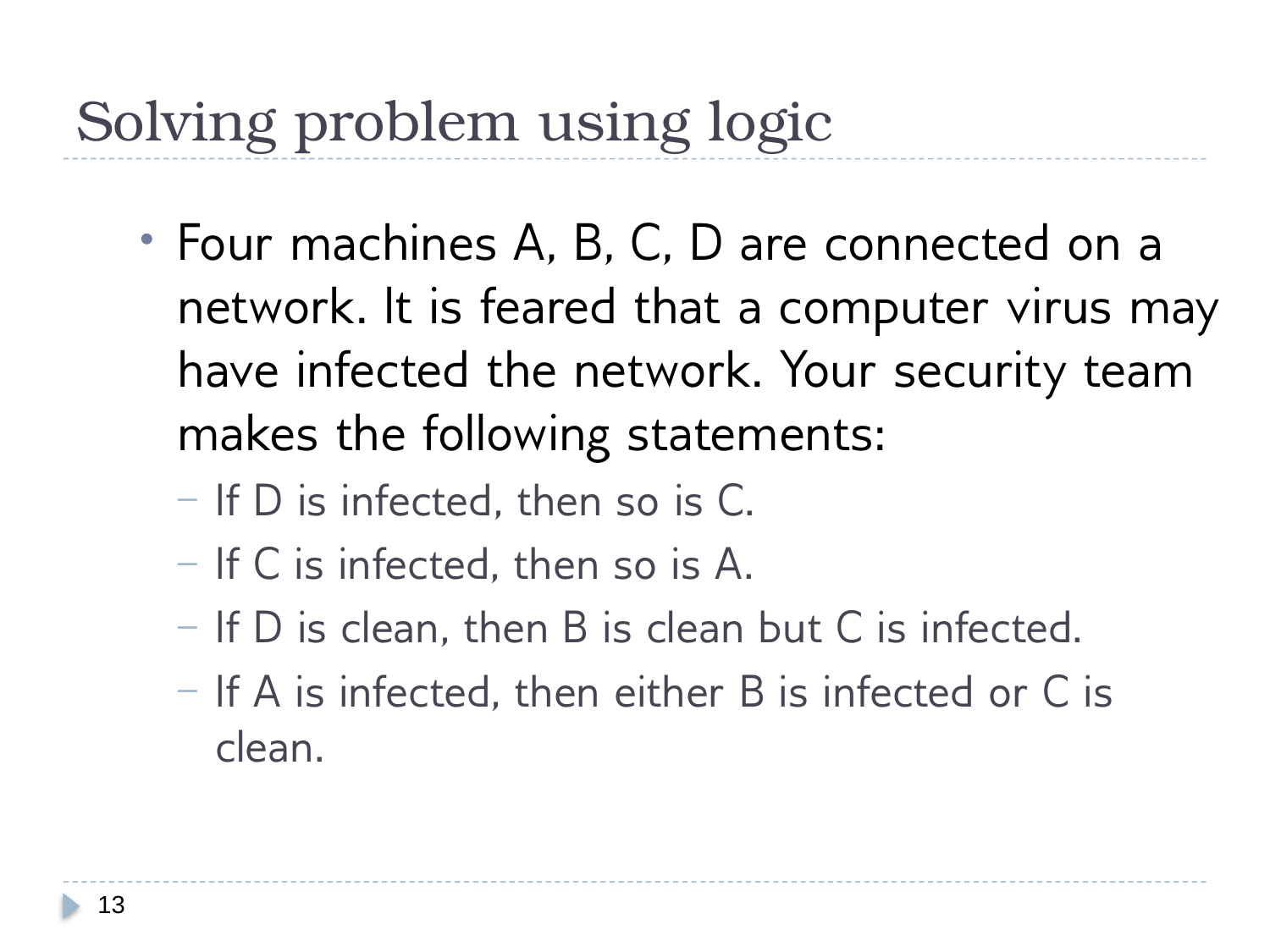

# Solving problem using logic
Four machines A, B, C, D are connected on a network. It is feared that a computer virus may have infected the network. Your security team makes the following statements:
If D is infected, then so is C.
If C is infected, then so is A.
If D is clean, then B is clean but C is infected.
If A is infected, then either B is infected or C is clean.
13